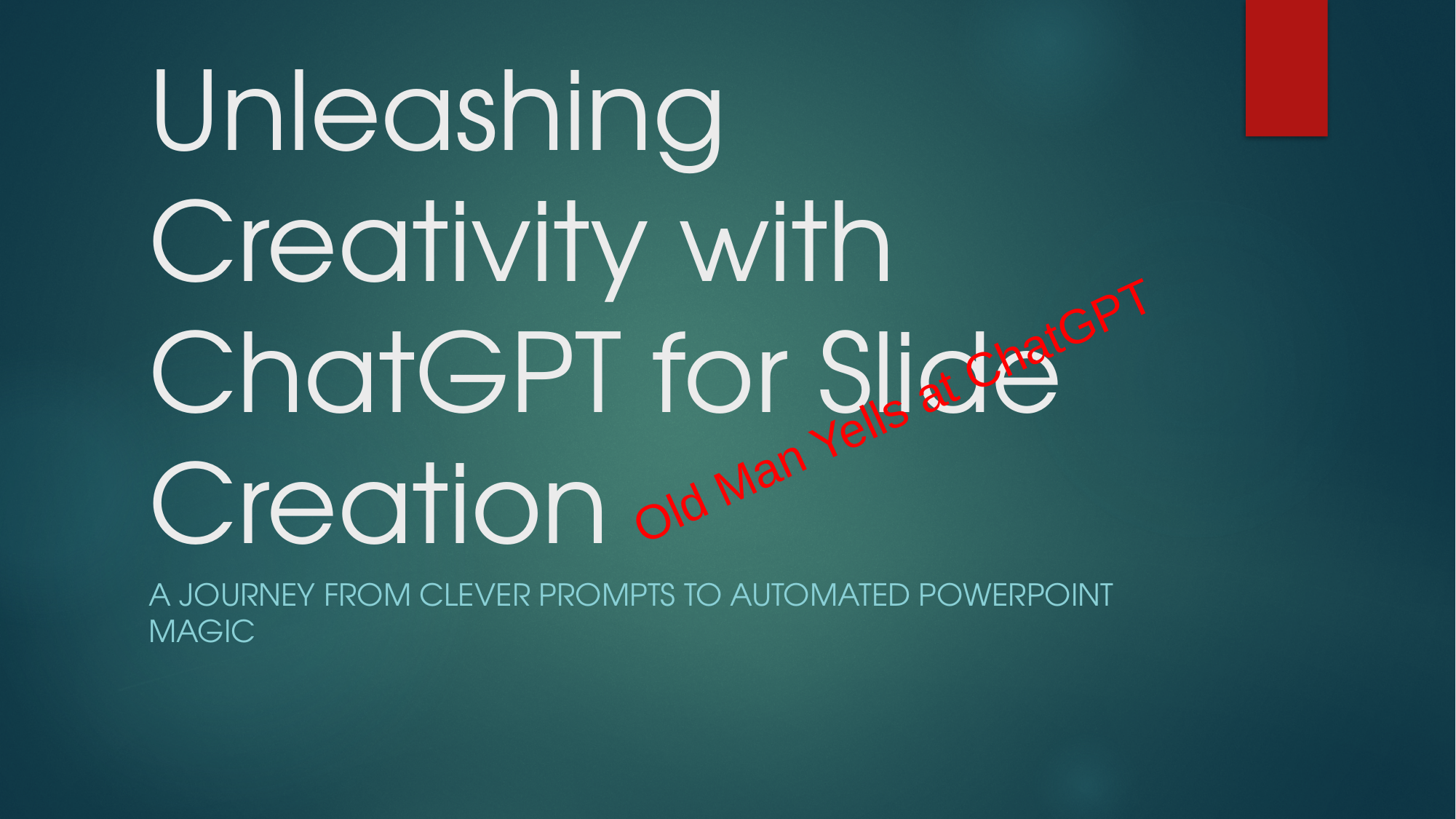

# Unleashing Creativity with ChatGPT for Slide Creation
Old Man Yells at ChatGPT
A Journey from Clever Prompts to Automated PowerPoint Magic